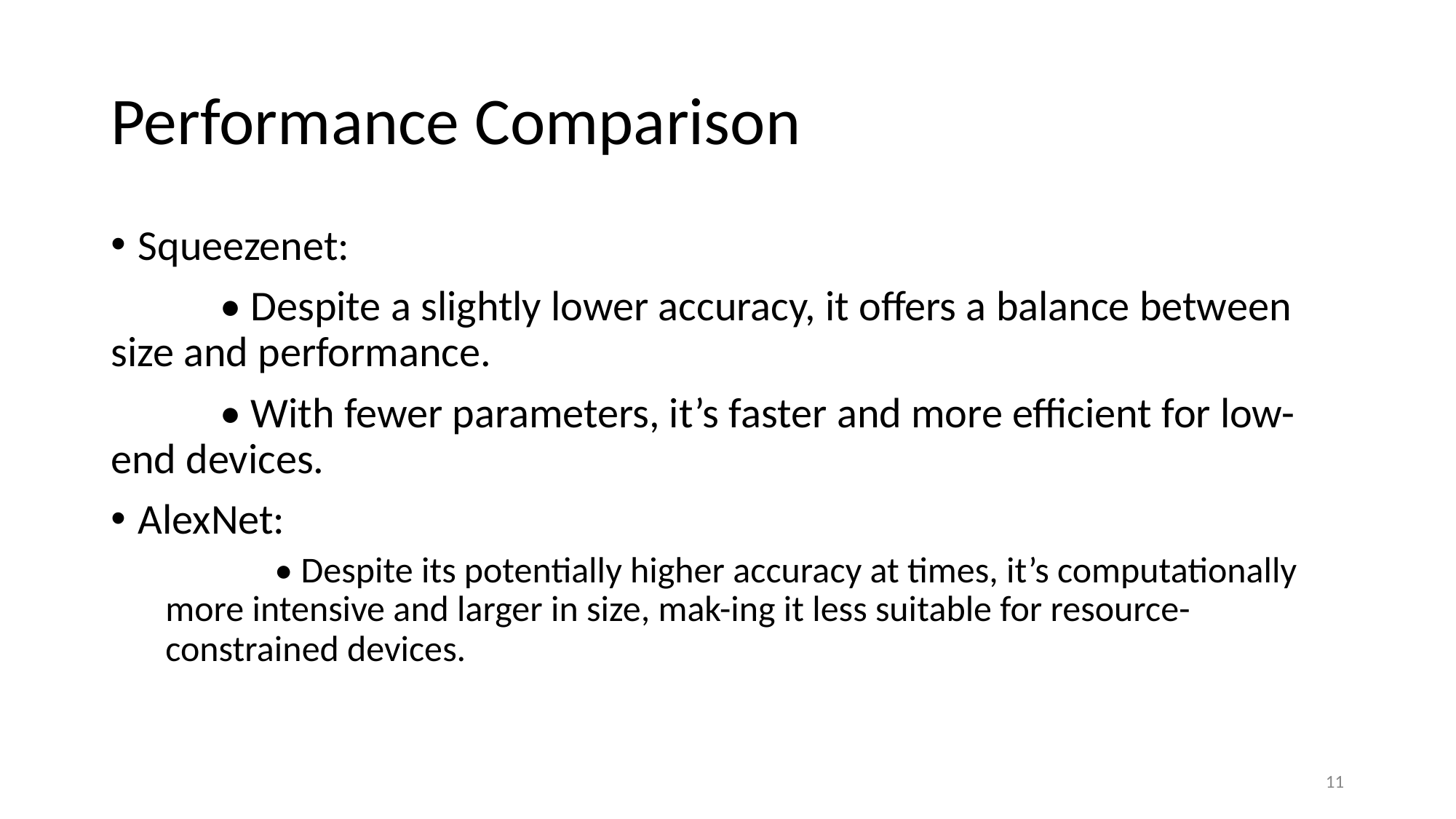

# Performance Comparison
Squeezenet:
	• Despite a slightly lower accuracy, it offers a balance between size and performance.
	• With fewer parameters, it’s faster and more efficient for low-end devices.
AlexNet:
	• Despite its potentially higher accuracy at times, it’s computationally more intensive and larger in size, mak-ing it less suitable for resource-constrained devices.
11